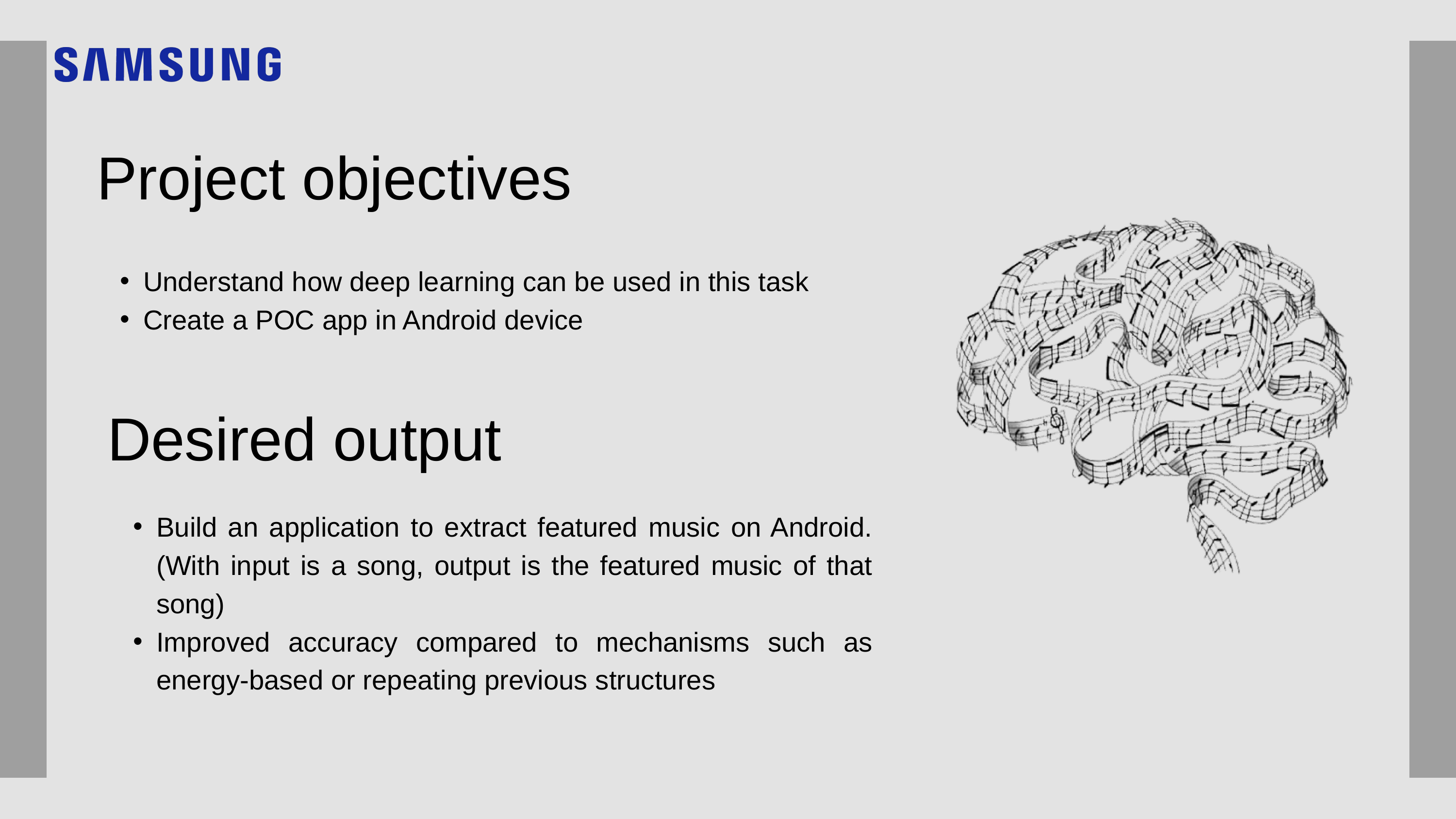

Project objectives

Understand how deep learning can be used in this task
Create a POC app in Android device

Desired output

Build an application to extract featured music on Android. (With input is a song, output is the featured music of that song)
Improved accuracy compared to mechanisms such as energy-based or repeating previous structures